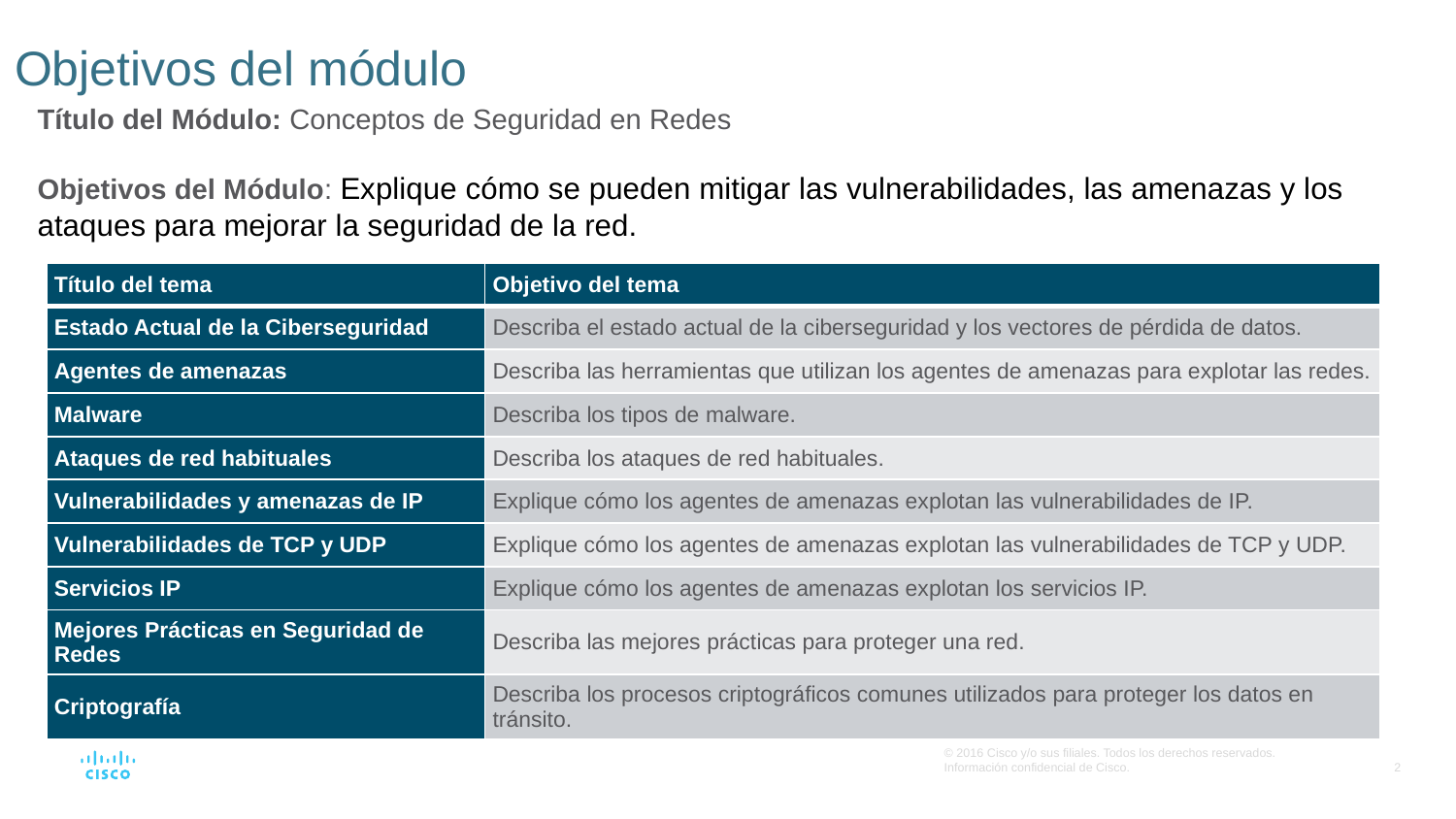

# Objetivos del módulo
Título del Módulo: Conceptos de Seguridad en Redes

Objetivos del Módulo: Explique cómo se pueden mitigar las vulnerabilidades, las amenazas y los ataques para mejorar la seguridad de la red.
| Título del tema | Objetivo del tema |
| --- | --- |
| Estado Actual de la Ciberseguridad | Describa el estado actual de la ciberseguridad y los vectores de pérdida de datos. |
| Agentes de amenazas | Describa las herramientas que utilizan los agentes de amenazas para explotar las redes. |
| Malware | Describa los tipos de malware. |
| Ataques de red habituales | Describa los ataques de red habituales. |
| Vulnerabilidades y amenazas de IP | Explique cómo los agentes de amenazas explotan las vulnerabilidades de IP. |
| Vulnerabilidades de TCP y UDP | Explique cómo los agentes de amenazas explotan las vulnerabilidades de TCP y UDP. |
| Servicios IP | Explique cómo los agentes de amenazas explotan los servicios IP. |
| Mejores Prácticas en Seguridad de Redes | Describa las mejores prácticas para proteger una red. |
| Criptografía | Describa los procesos criptográficos comunes utilizados para proteger los datos en tránsito. |